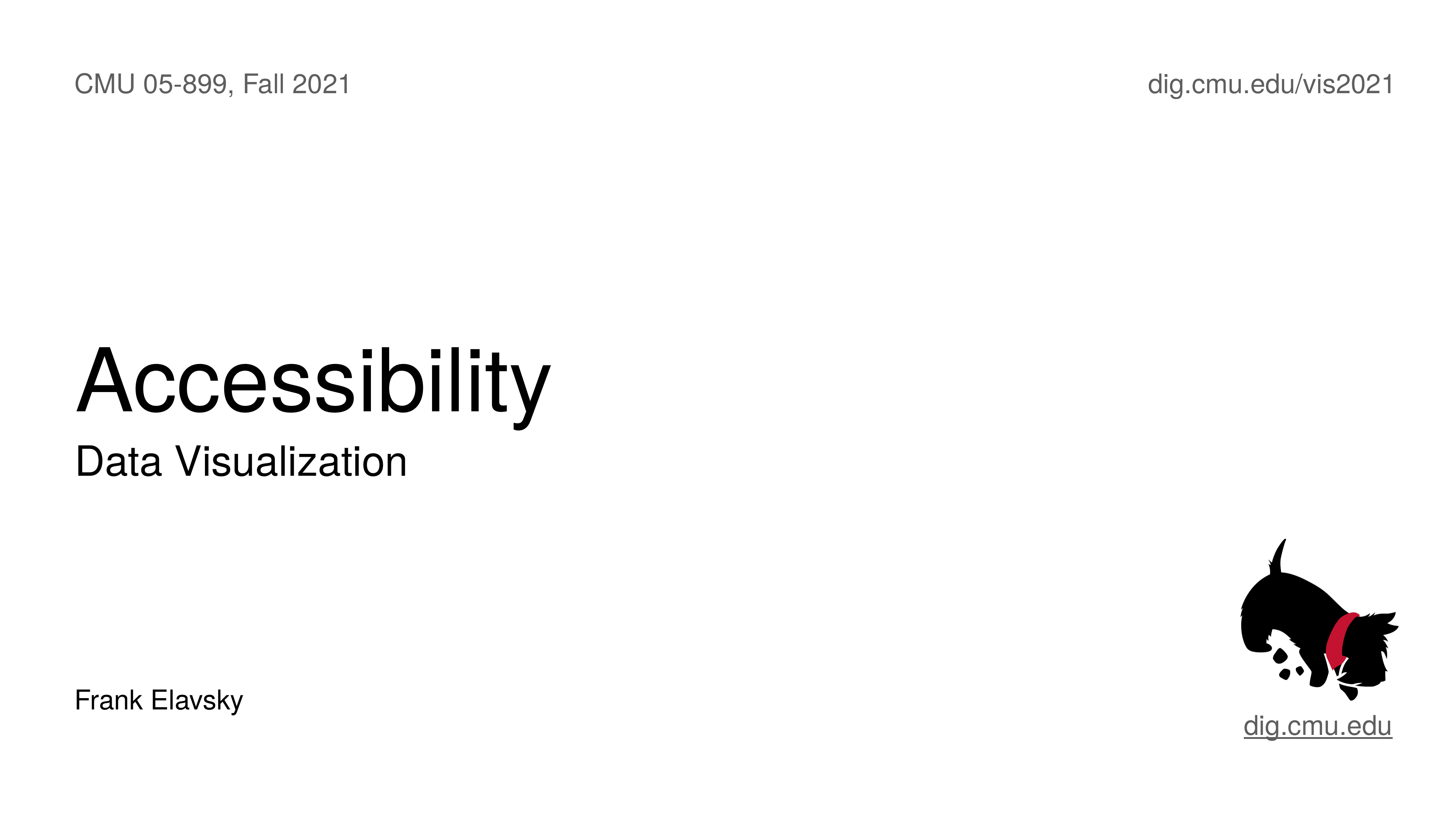

CMU 05-899, Fall 2021
dig.cmu.edu/vis2021
Accessibility
Data Visualization
Frank Elavsky